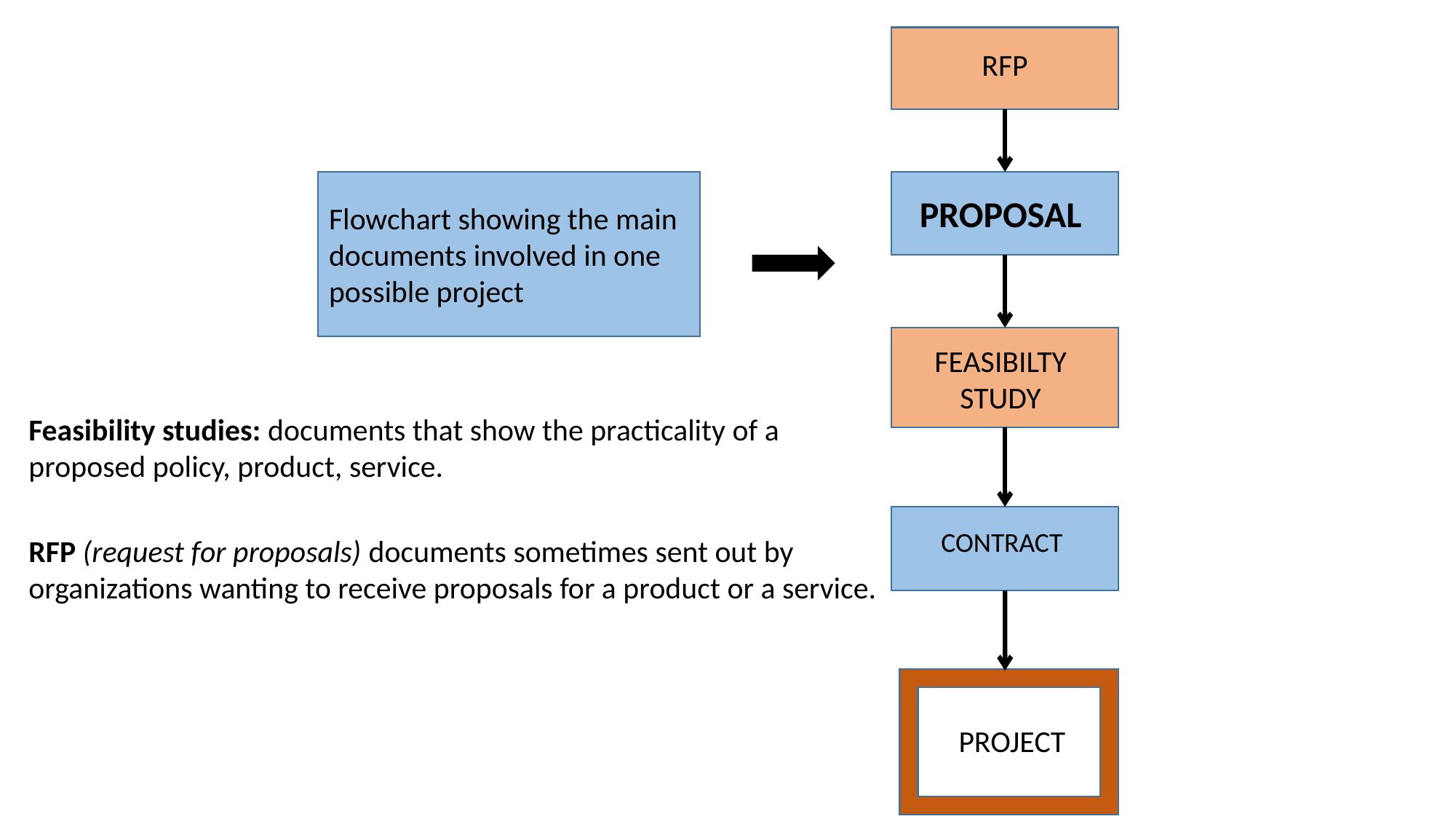

RFP

PROPOSAL
Flowchart showing the main documents involved in one possible project

FEASIBILTY
STUDY
Feasibility studies: documents that show the practicality of a proposed policy, product, service.

RFP (request for proposals) documents sometimes sent out by organizations wanting to receive proposals for a product or a service.

CONTRACT

PROJECT